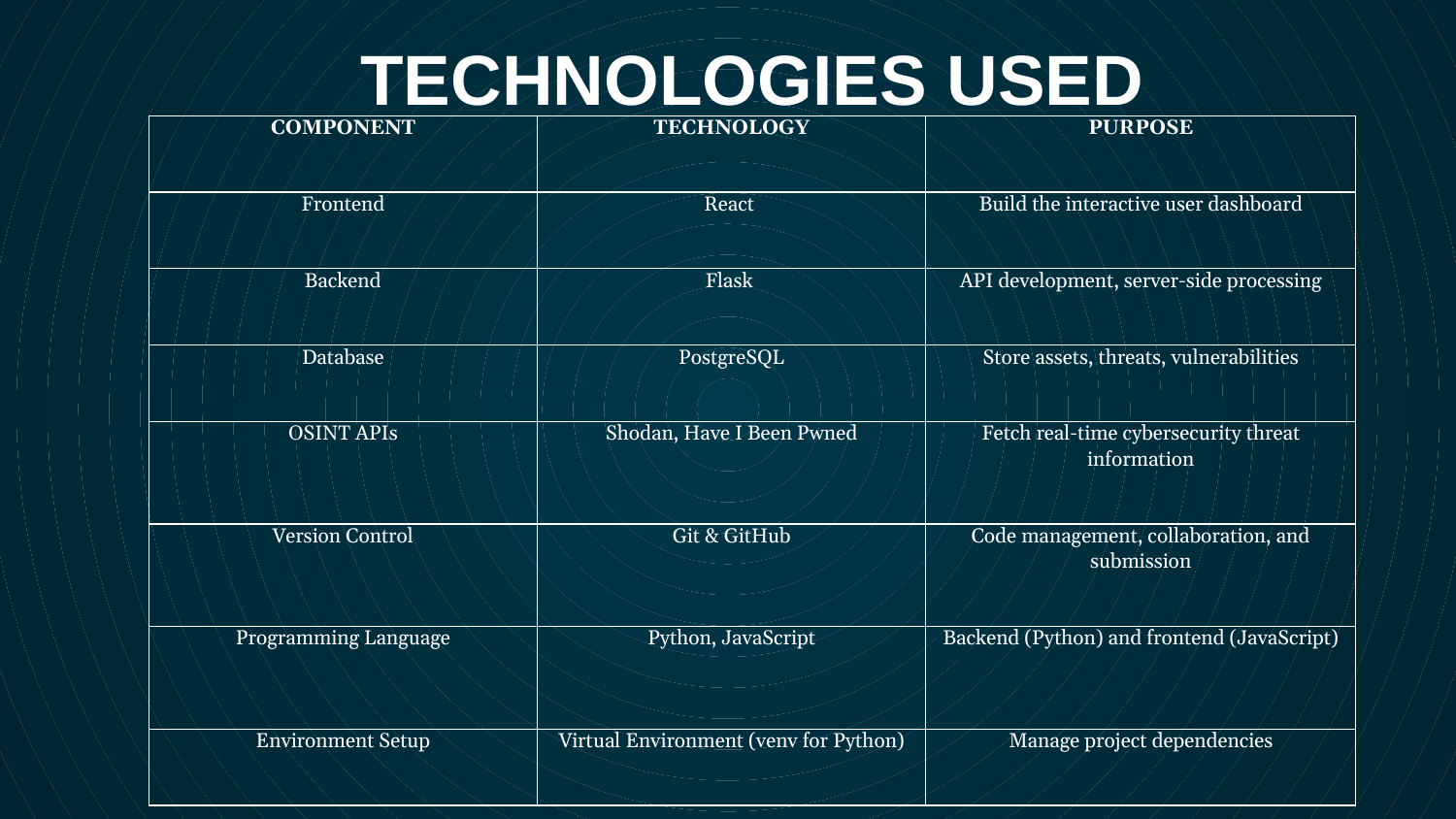

# TECHNOLOGIES USED
| COMPONENT | TECHNOLOGY | PURPOSE |
| --- | --- | --- |
| Frontend | React | Build the interactive user dashboard |
| Backend | Flask | API development, server-side processing |
| Database | PostgreSQL | Store assets, threats, vulnerabilities |
| OSINT APIs | Shodan, Have I Been Pwned | Fetch real-time cybersecurity threat information |
| Version Control | Git & GitHub | Code management, collaboration, and submission |
| Programming Language | Python, JavaScript | Backend (Python) and frontend (JavaScript) |
| Environment Setup | Virtual Environment (venv for Python) | Manage project dependencies |